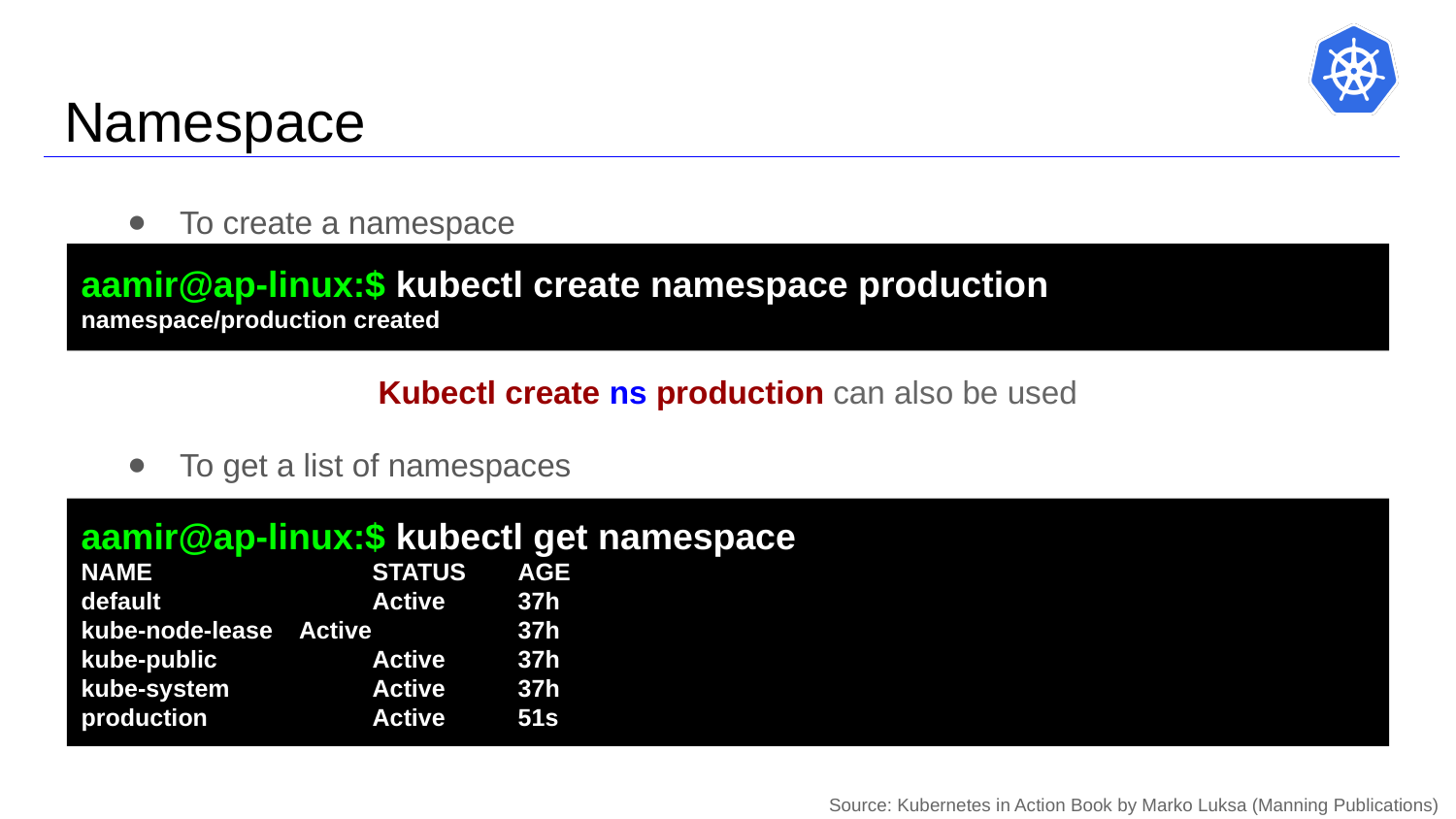

# Namespace
To create a namespace
aamir@ap-linux:$ kubectl create namespace production
namespace/production created
Kubectl create ns production can also be used
To get a list of namespaces
aamir@ap-linux:$ kubectl get namespace
NAME              	STATUS   	AGE
default           	Active   	37h
kube-node-lease    Active   	37h
kube-public       	Active   	37h
kube-system       	Active   	37h
production        	Active   	51s